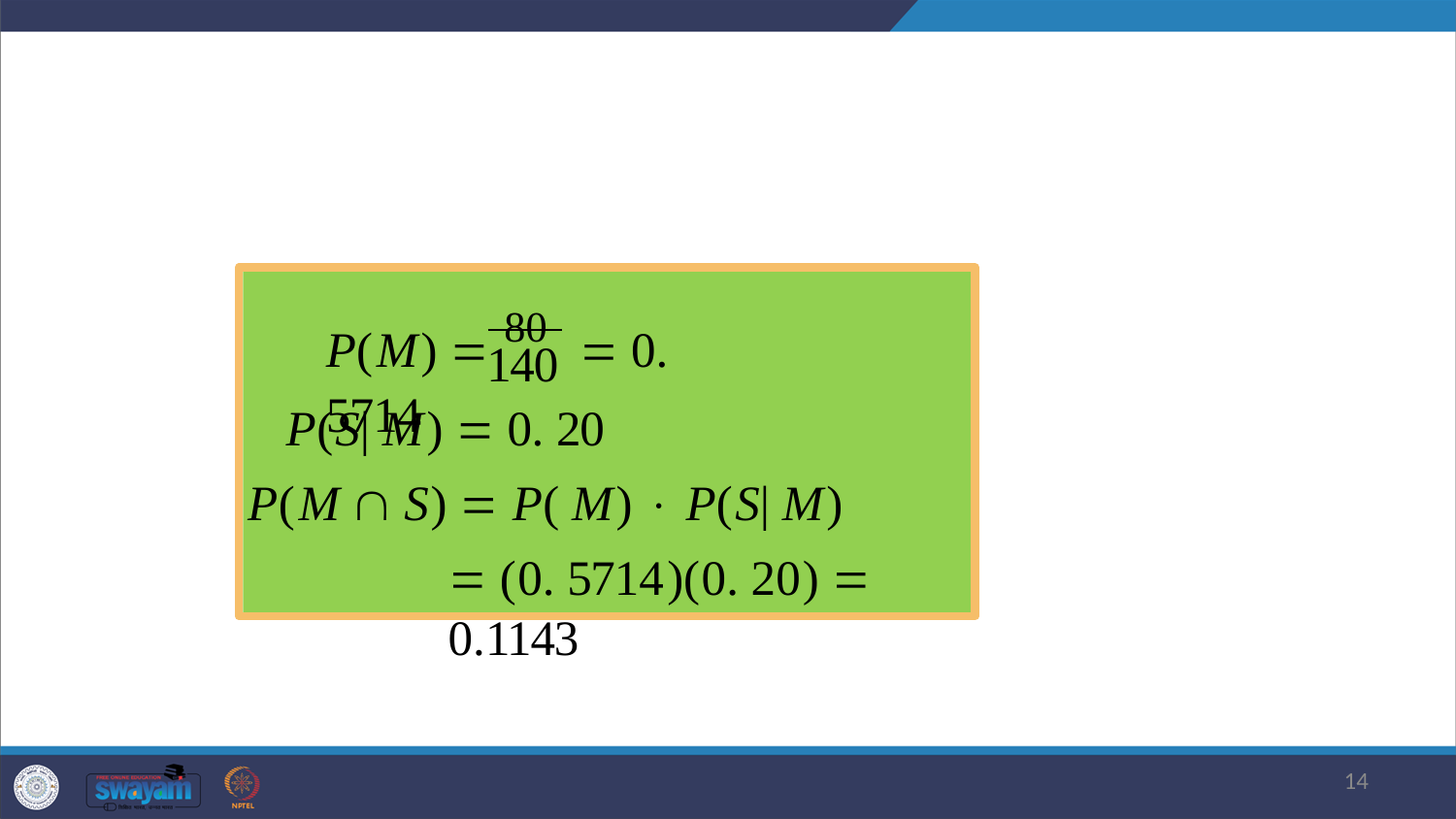

P(M) =	80	= 0. 5714
140
P(S| M) = 0. 20
P(M ∩ S) = P( M) ⋅ P(S| M)
= (0. 5714)(0. 20) = 0.1143
14